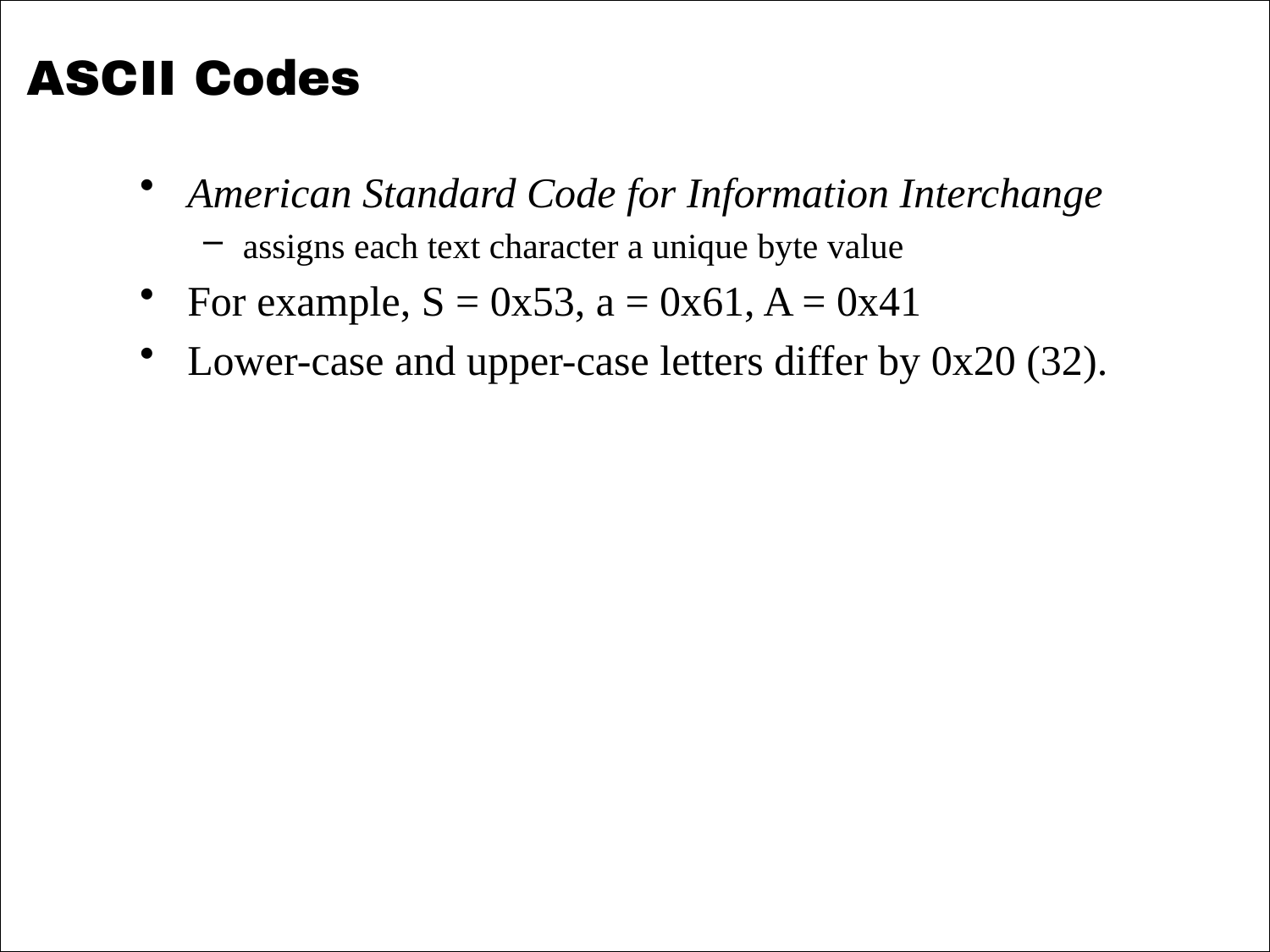

# ASCII Codes

American Standard Code for Information Interchange
assigns each text character a unique byte value
For example, S = 0x53, a = 0x61, A = 0x41
Lower-case and upper-case letters differ by 0x20 (32).